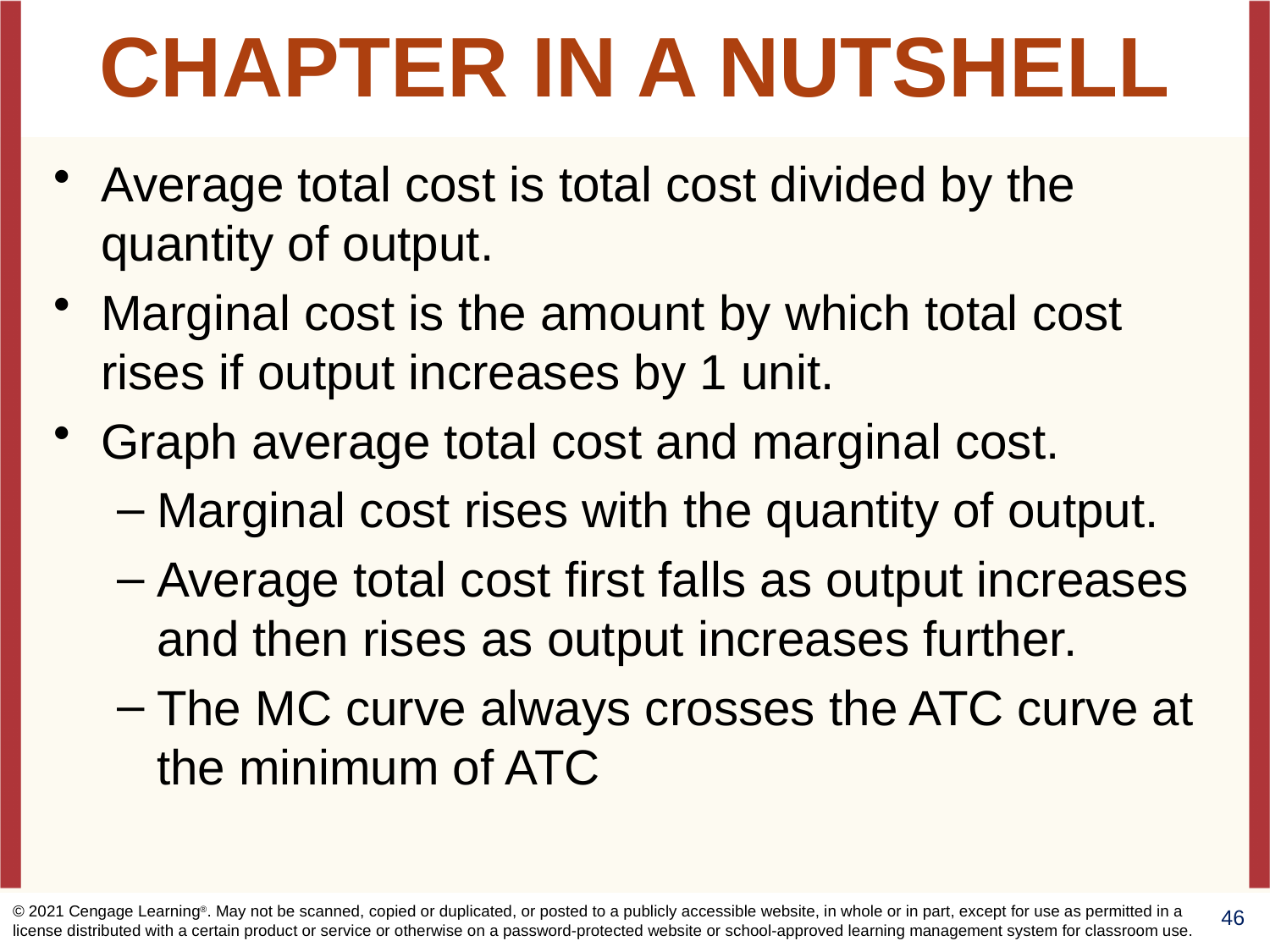

# CHAPTER IN A NUTSHELL
Average total cost is total cost divided by the quantity of output.
Marginal cost is the amount by which total cost rises if output increases by 1 unit.
Graph average total cost and marginal cost.
Marginal cost rises with the quantity of output.
Average total cost first falls as output increases and then rises as output increases further.
The MC curve always crosses the ATC curve at the minimum of ATC

© 2021 Cengage Learning®. May not be scanned, copied or duplicated, or posted to a publicly accessible website, in whole or in part, except for use as permitted in a license distributed with a certain product or service or otherwise on a password-protected website or school-approved learning management system for classroom use.
46